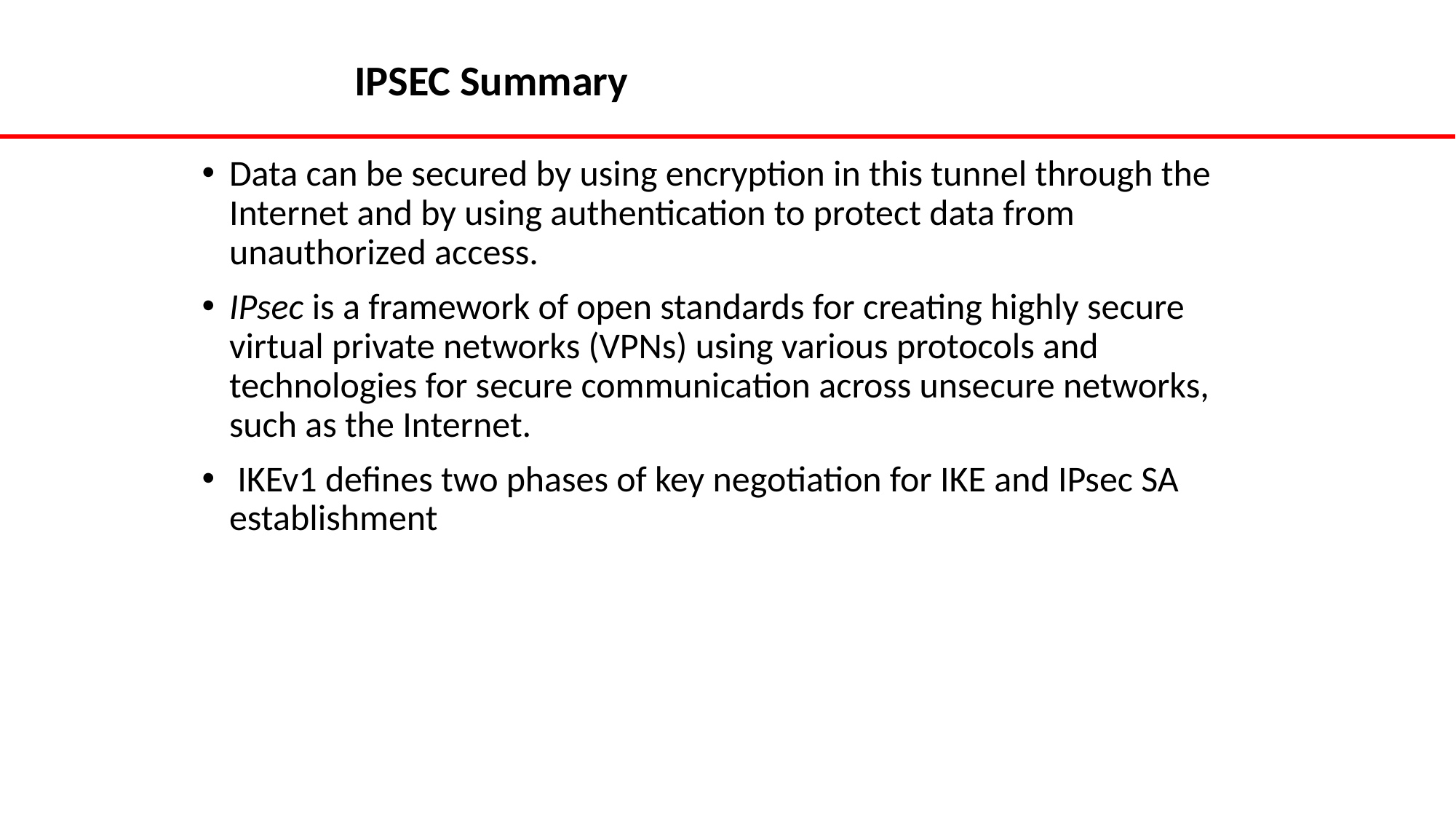

# IPSEC Summary
Data can be secured by using encryption in this tunnel through the Internet and by using authentication to protect data from unauthorized access.
IPsec is a framework of open standards for creating highly secure virtual private networks (VPNs) using various protocols and technologies for secure communication across unsecure networks, such as the Internet.
 IKEv1 defines two phases of key negotiation for IKE and IPsec SA establishment